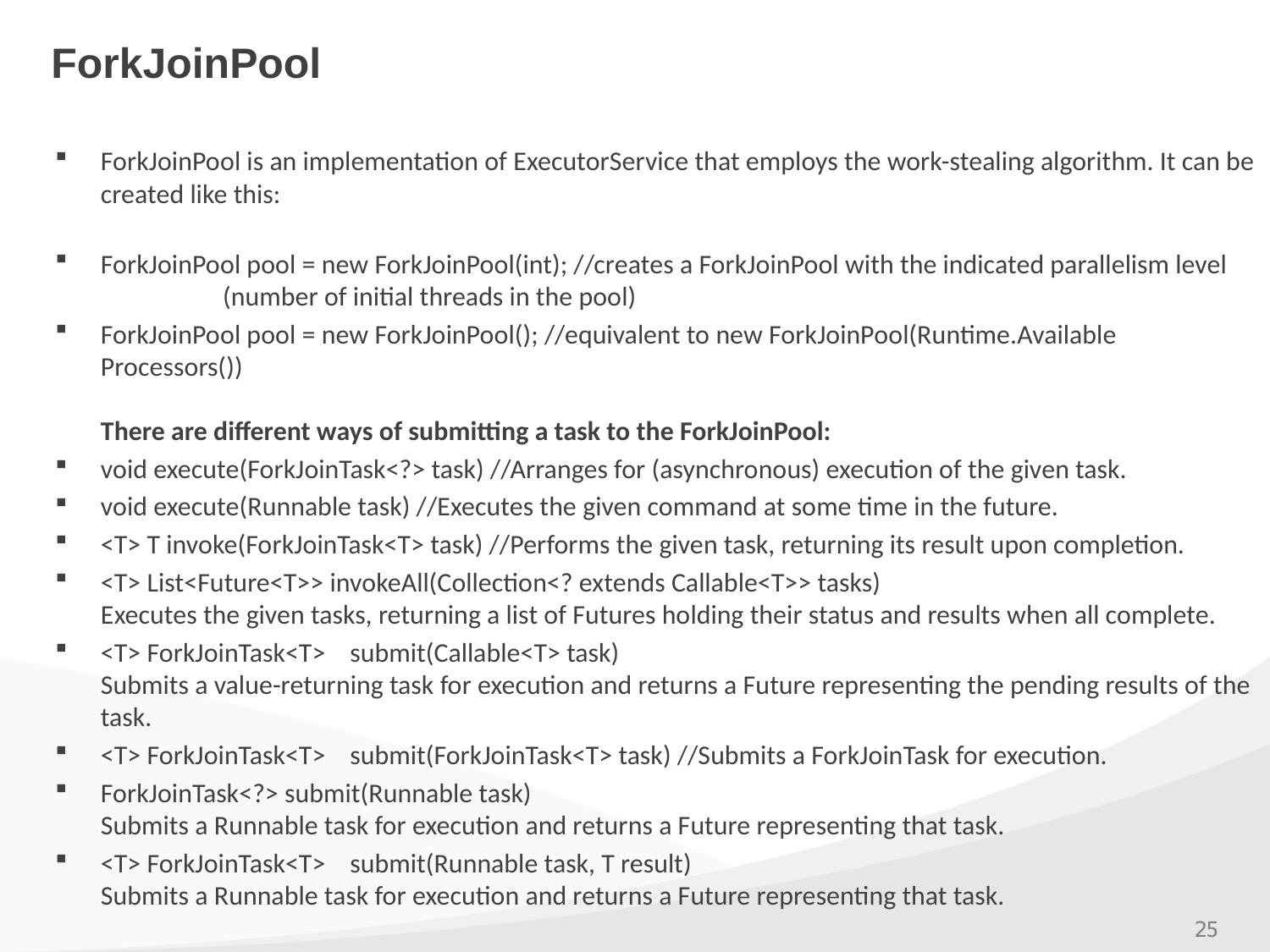

# ForkJoinPool
ForkJoinPool is an implementation of ExecutorService that employs the work-stealing algorithm. It can be created like this:
ForkJoinPool pool = new ForkJoinPool(int); //creates a ForkJoinPool with the indicated parallelism level 					(number of initial threads in the pool)
ForkJoinPool pool = new ForkJoinPool(); //equivalent to new ForkJoinPool(Runtime.Available Processors())
There are different ways of submitting a task to the ForkJoinPool:
void execute(ForkJoinTask<?> task) //Arranges for (asynchronous) execution of the given task.
void execute(Runnable task) //Executes the given command at some time in the future.
<T> T invoke(ForkJoinTask<T> task) //Performs the given task, returning its result upon completion.
<T> List<Future<T>> invokeAll(Collection<? extends Callable<T>> tasks)
Executes the given tasks, returning a list of Futures holding their status and results when all complete.
<T> ForkJoinTask<T>    submit(Callable<T> task)
Submits a value-returning task for execution and returns a Future representing the pending results of the task.
<T> ForkJoinTask<T>    submit(ForkJoinTask<T> task) //Submits a ForkJoinTask for execution.
ForkJoinTask<?> submit(Runnable task)
Submits a Runnable task for execution and returns a Future representing that task.
<T> ForkJoinTask<T>    submit(Runnable task, T result)
Submits a Runnable task for execution and returns a Future representing that task.